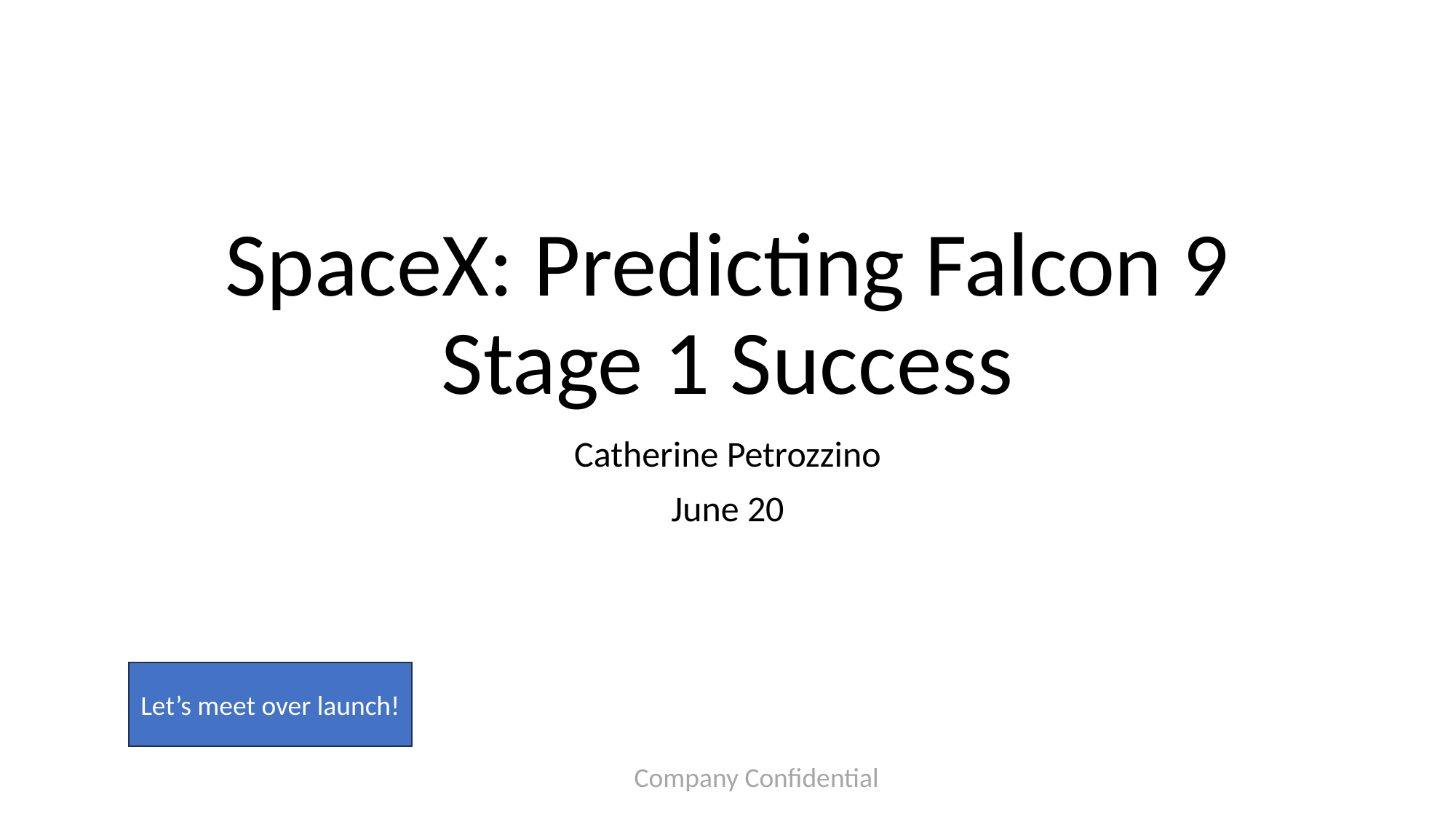

# SpaceX: Predicting Falcon 9 Stage 1 Success
Catherine Petrozzino
June 20
Let’s meet over launch!
Company Confidential